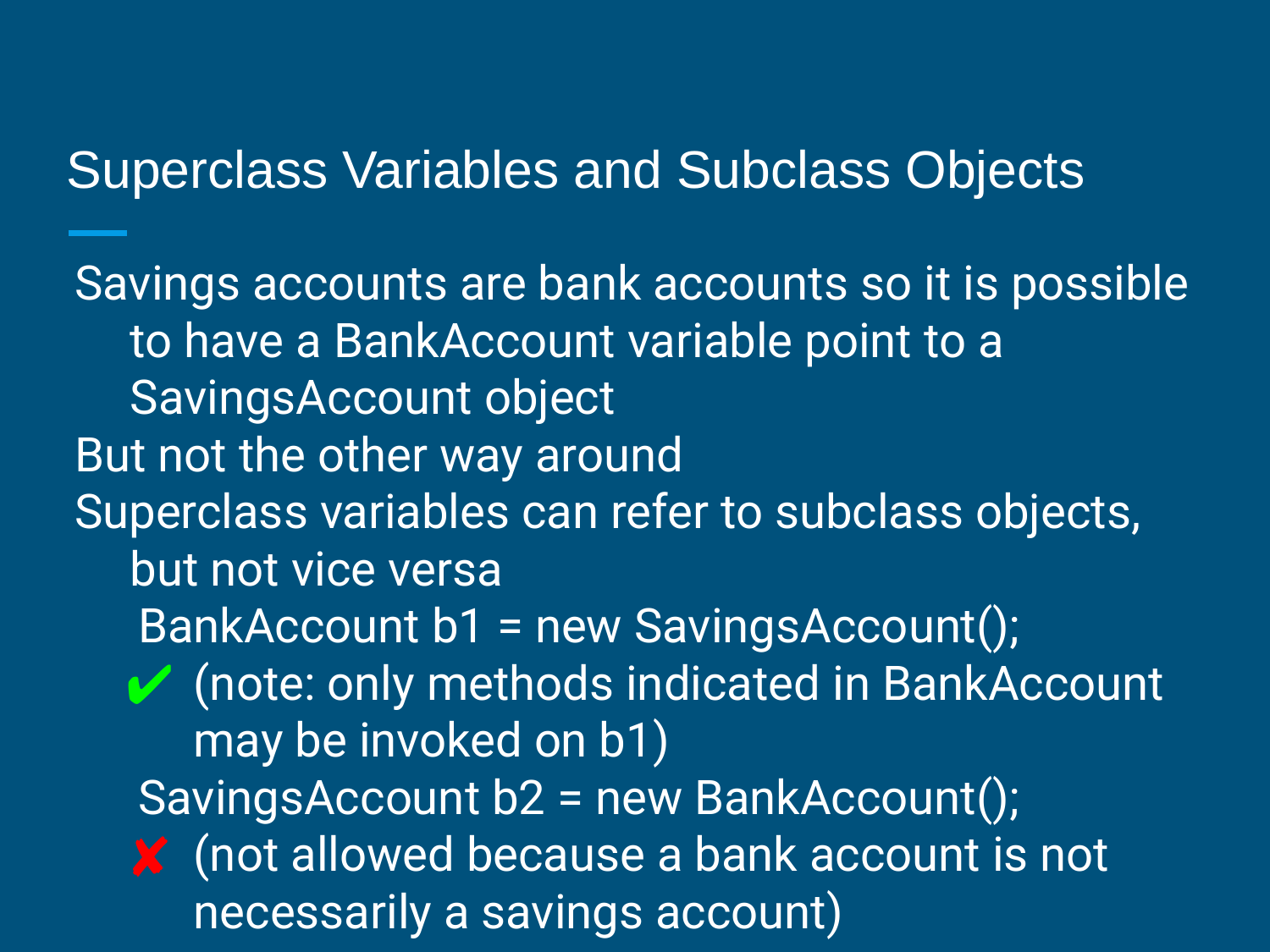

# Superclass Variables and Subclass Objects
Savings accounts are bank accounts so it is possible to have a BankAccount variable point to a SavingsAccount object
But not the other way around
Superclass variables can refer to subclass objects, but not vice versa
BankAccount b1 = new SavingsAccount();
(note: only methods indicated in BankAccount may be invoked on b1)
SavingsAccount b2 = new BankAccount();
(not allowed because a bank account is not necessarily a savings account)
✔
✘